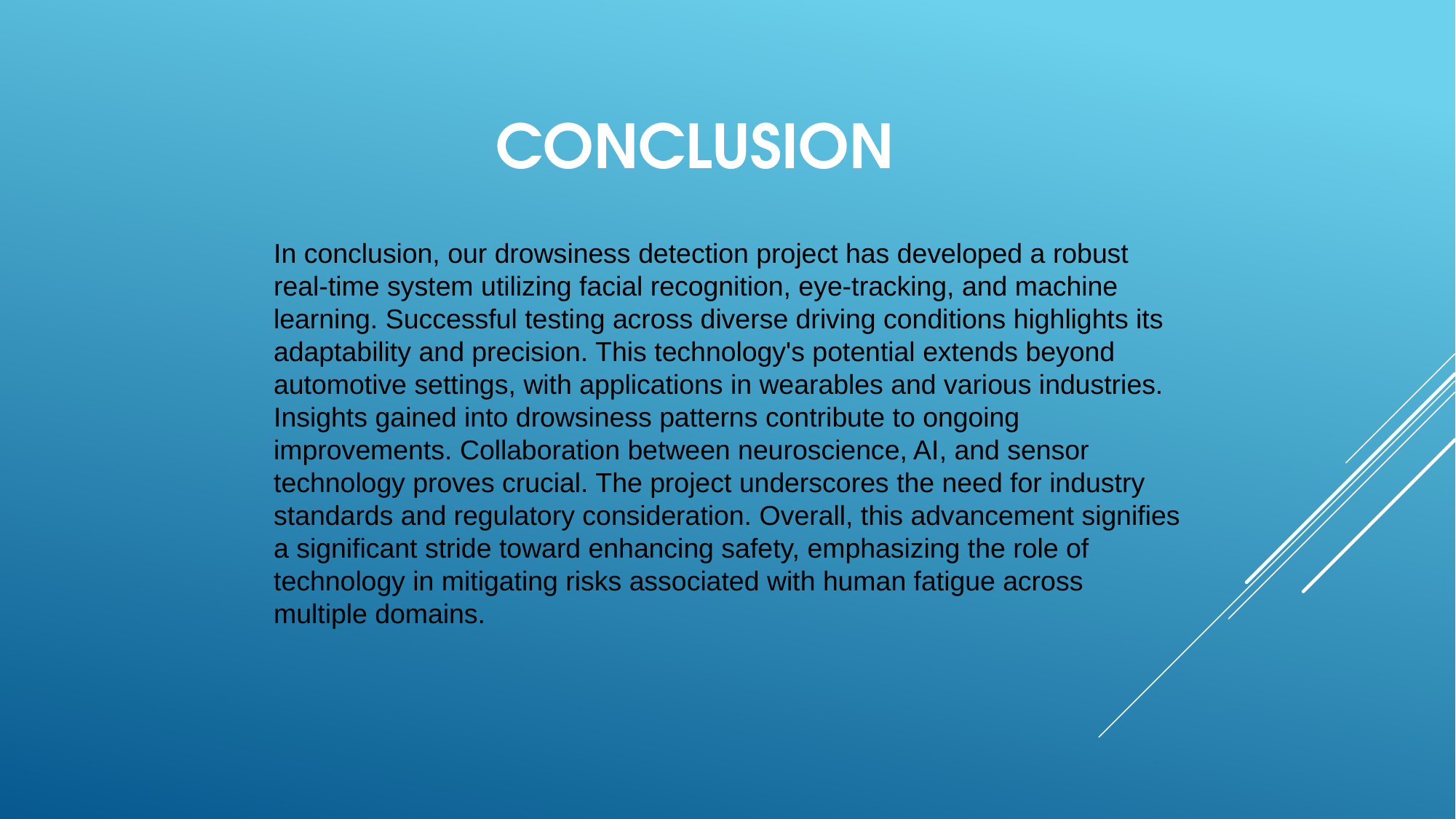

CONCLUSION
In conclusion, our drowsiness detection project has developed a robust real-time system utilizing facial recognition, eye-tracking, and machine learning. Successful testing across diverse driving conditions highlights its adaptability and precision. This technology's potential extends beyond automotive settings, with applications in wearables and various industries. Insights gained into drowsiness patterns contribute to ongoing improvements. Collaboration between neuroscience, AI, and sensor technology proves crucial. The project underscores the need for industry standards and regulatory consideration. Overall, this advancement signifies a significant stride toward enhancing safety, emphasizing the role of technology in mitigating risks associated with human fatigue across multiple domains.